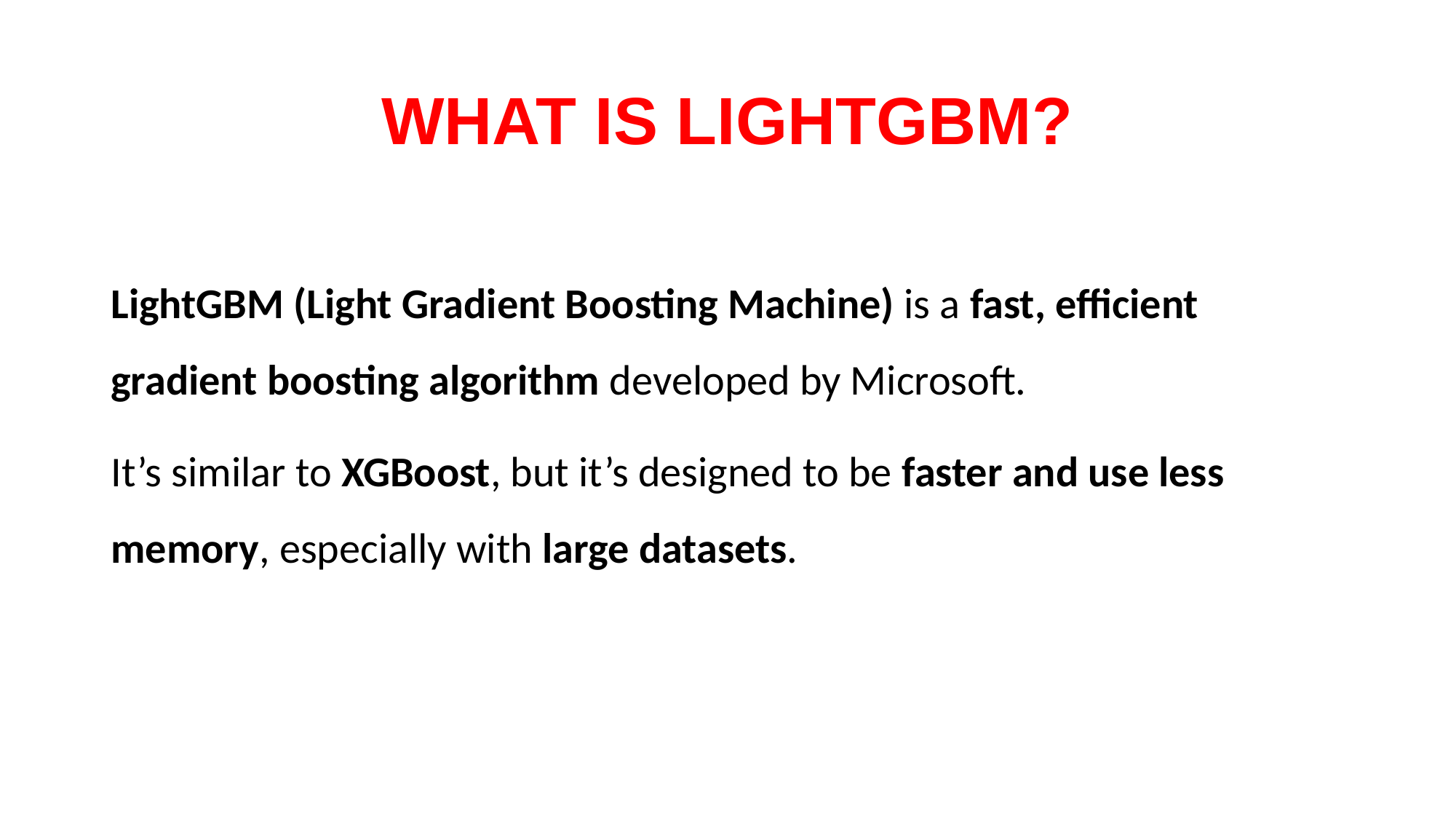

# WHAT IS LIGHTGBM?
LightGBM (Light Gradient Boosting Machine) is a fast, efficient gradient boosting algorithm developed by Microsoft.
It’s similar to XGBoost, but it’s designed to be faster and use less memory, especially with large datasets.